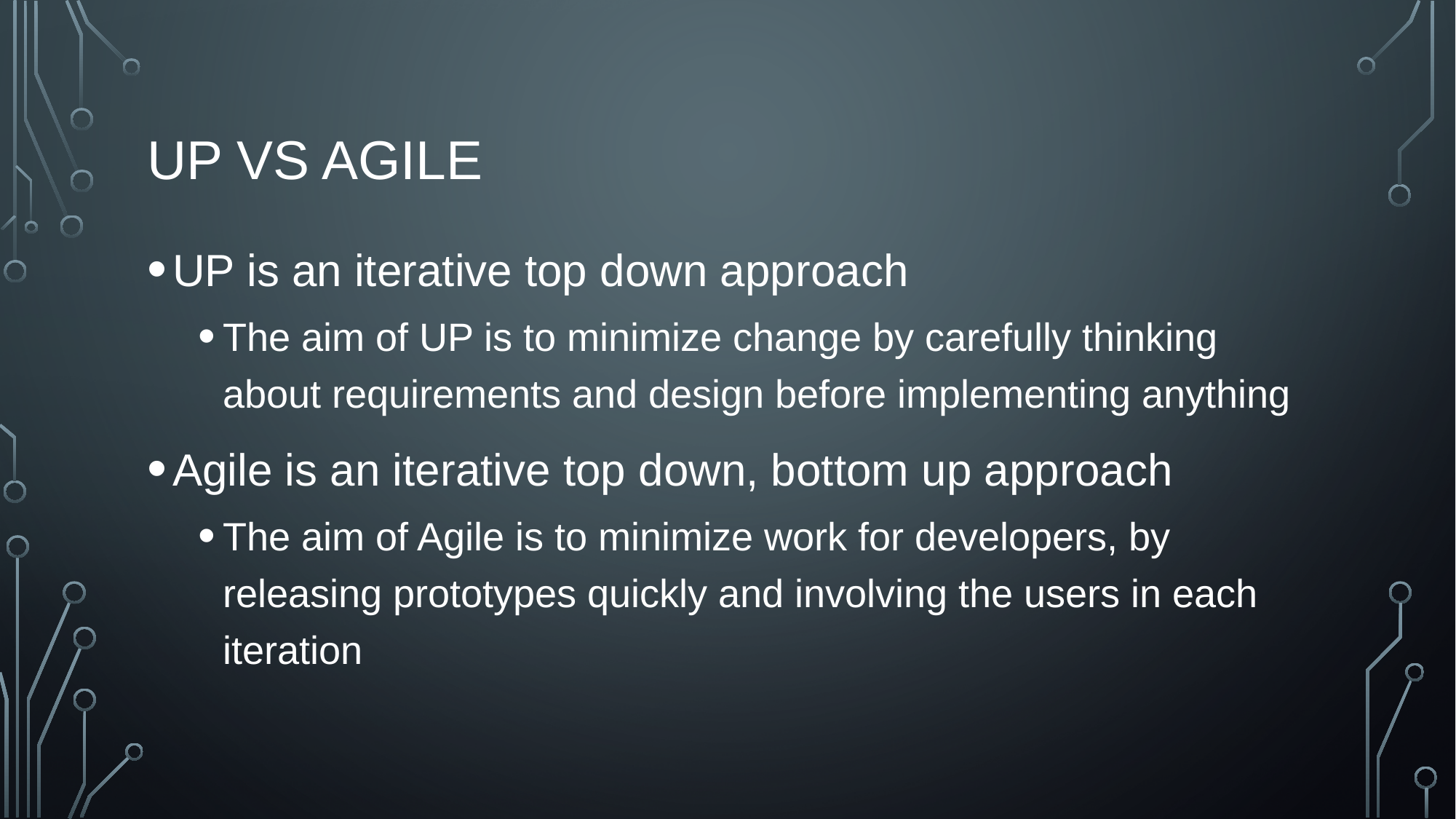

# UP vs Agile
UP is an iterative top down approach
The aim of UP is to minimize change by carefully thinking about requirements and design before implementing anything
Agile is an iterative top down, bottom up approach
The aim of Agile is to minimize work for developers, by releasing prototypes quickly and involving the users in each iteration